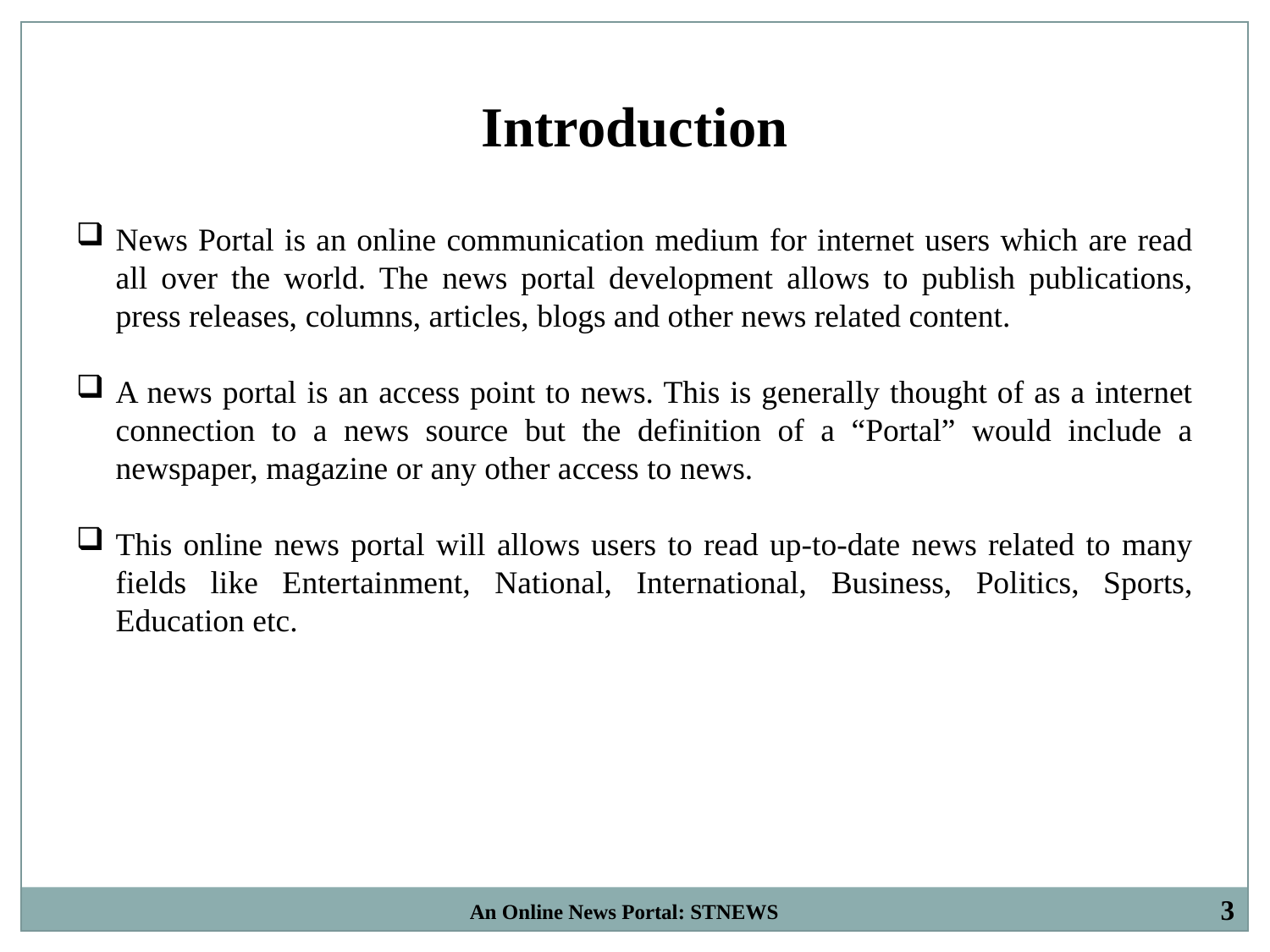

Introduction
News Portal is an online communication medium for internet users which are read all over the world. The news portal development allows to publish publications, press releases, columns, articles, blogs and other news related content.

A news portal is an access point to news. This is generally thought of as a internet connection to a news source but the definition of a “Portal” would include a newspaper, magazine or any other access to news.

This online news portal will allows users to read up-to-date news related to many fields like Entertainment, National, International, Business, Politics, Sports, Education etc.

3
An Online News Portal: STNEWS